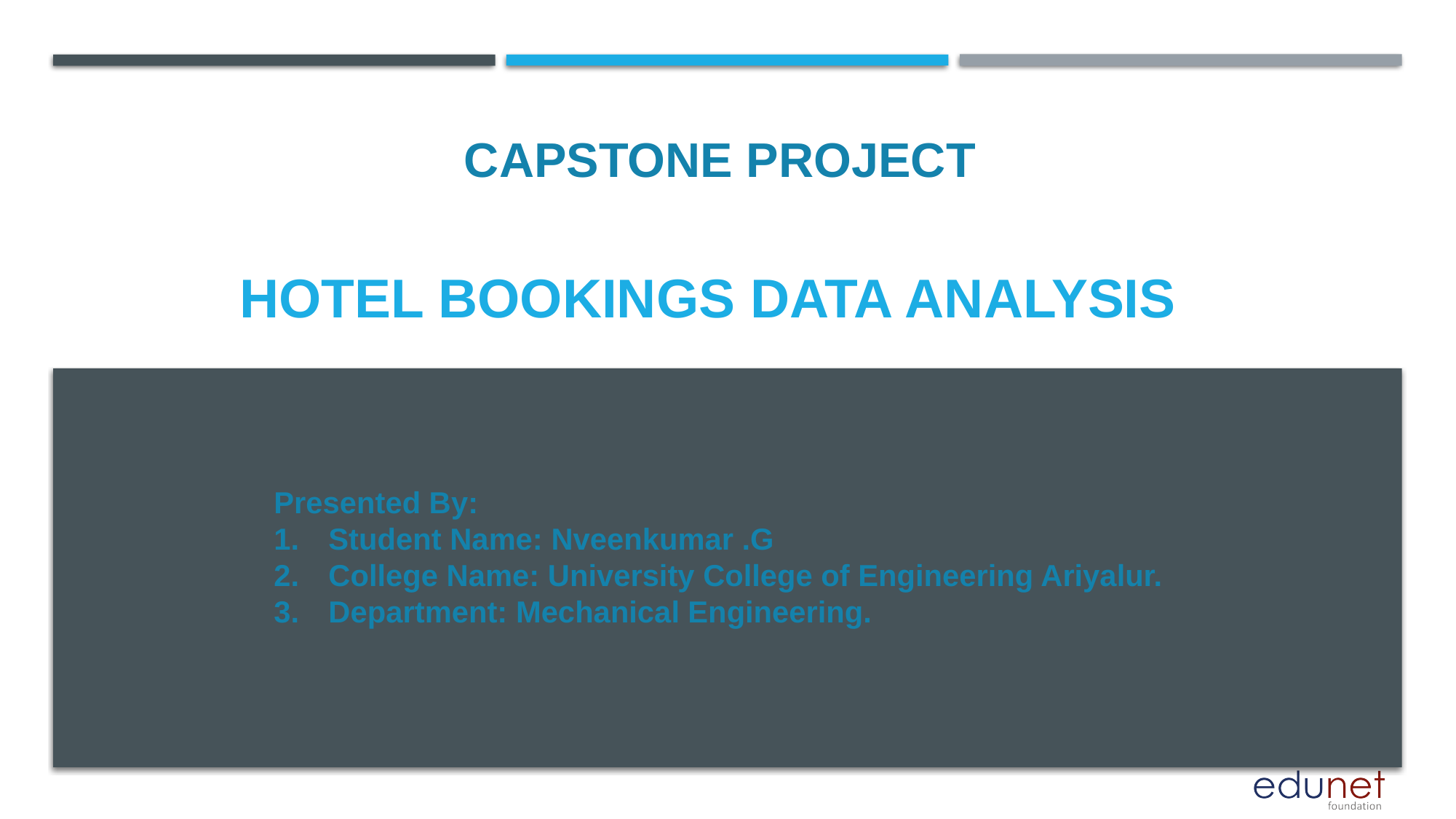

CAPSTONE PROJECT
# Hotel bookings data analysis
Presented By:
Student Name: Nveenkumar .G
College Name: University College of Engineering Ariyalur.
Department: Mechanical Engineering.